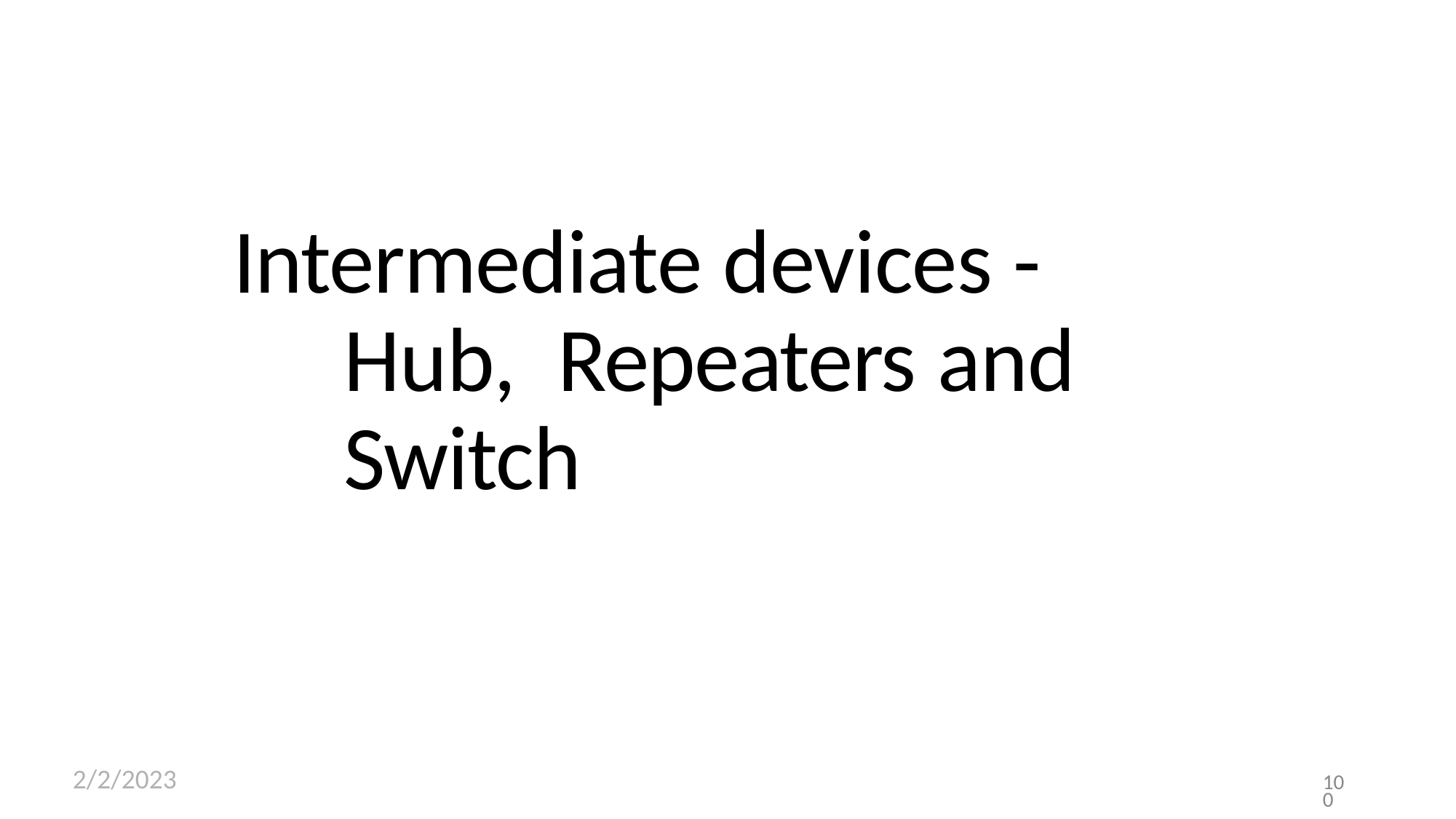

# Intermediate devices - Hub,  Repeaters and Switch
2/2/2023
COMPUTER COMMUNICATION
100